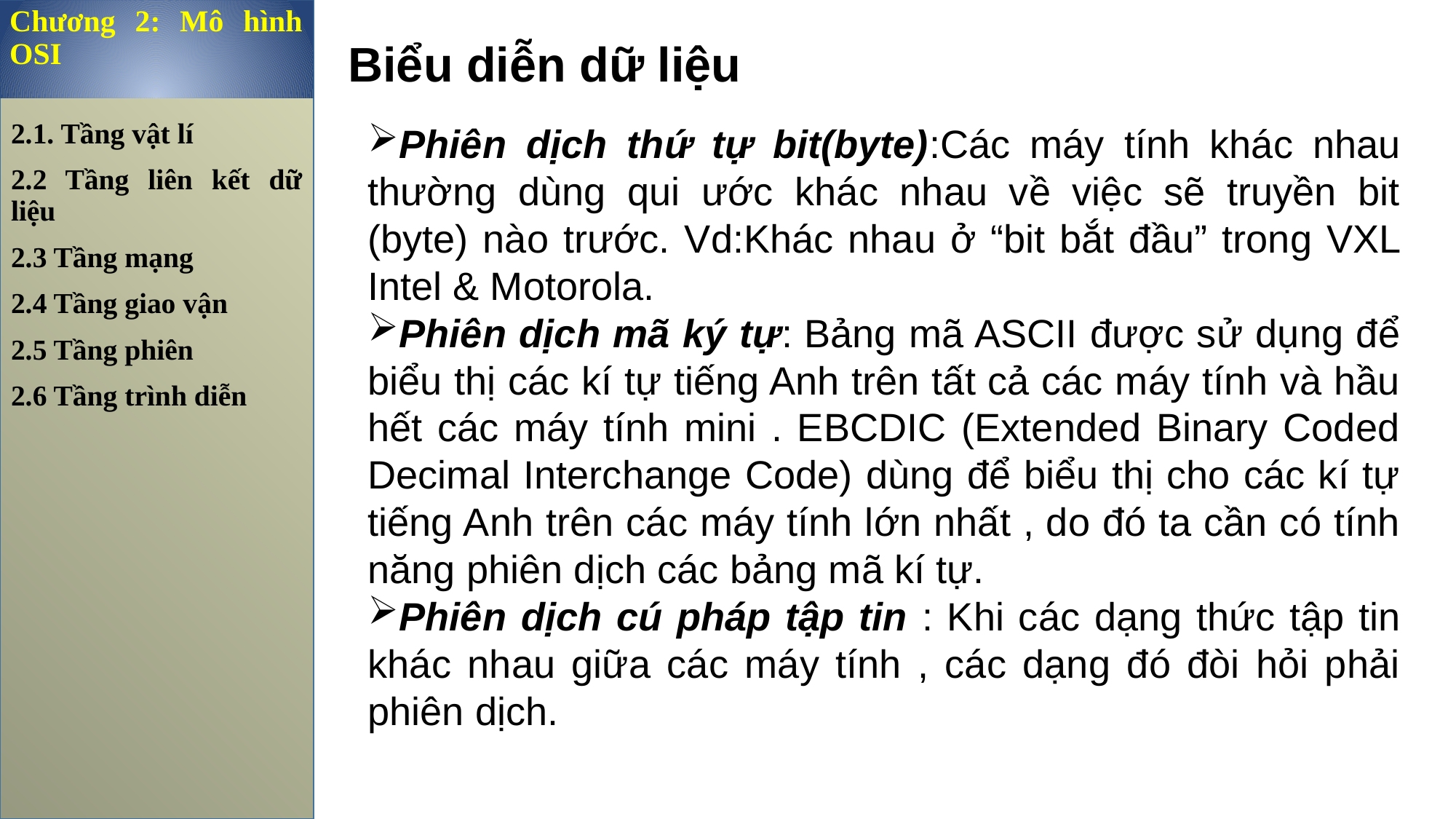

Chương 2: Mô hình OSI
Biểu diễn dữ liệu
2.1. Tầng vật lí
2.2 Tầng liên kết dữ liệu
2.3 Tầng mạng
2.4 Tầng giao vận
2.5 Tầng phiên
2.6 Tầng trình diễn

Phiên dịch thứ tự bit(byte):Các máy tính khác nhau thường dùng qui ước khác nhau về việc sẽ truyền bit (byte) nào trước. Vd:Khác nhau ở “bit bắt đầu” trong VXL Intel & Motorola.
Phiên dịch mã ký tự: Bảng mã ASCII được sử dụng để biểu thị các kí tự tiếng Anh trên tất cả các máy tính và hầu hết các máy tính mini . EBCDIC (Extended Binary Coded Decimal Interchange Code) dùng để biểu thị cho các kí tự tiếng Anh trên các máy tính lớn nhất , do đó ta cần có tính năng phiên dịch các bảng mã kí tự.
Phiên dịch cú pháp tập tin : Khi các dạng thức tập tin khác nhau giữa các máy tính , các dạng đó đòi hỏi phải phiên dịch.